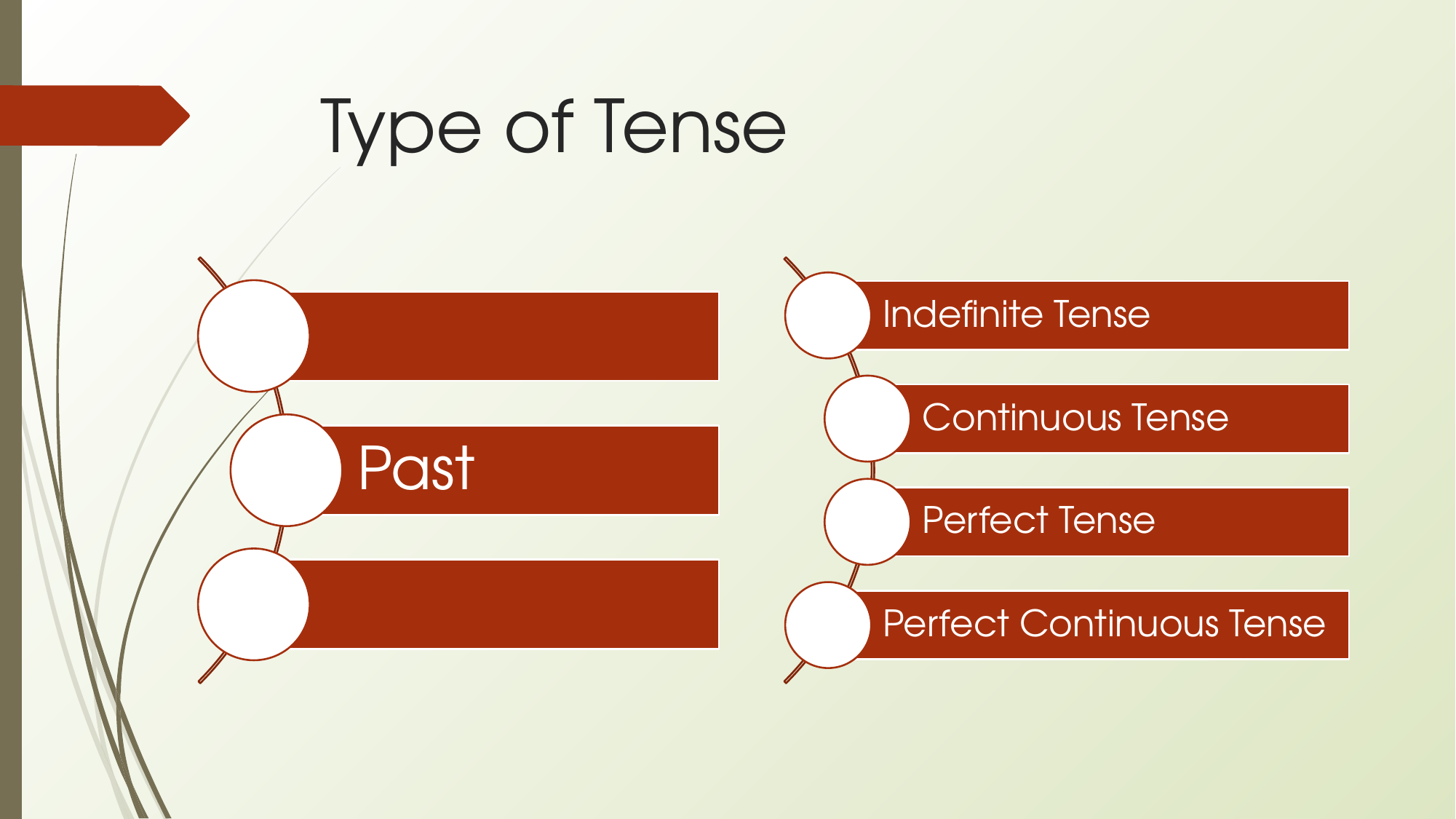

# Type of Tense

Past

Indefinite Tense

Continuous Tense

Perfect Tense

Perfect Continuous Tense